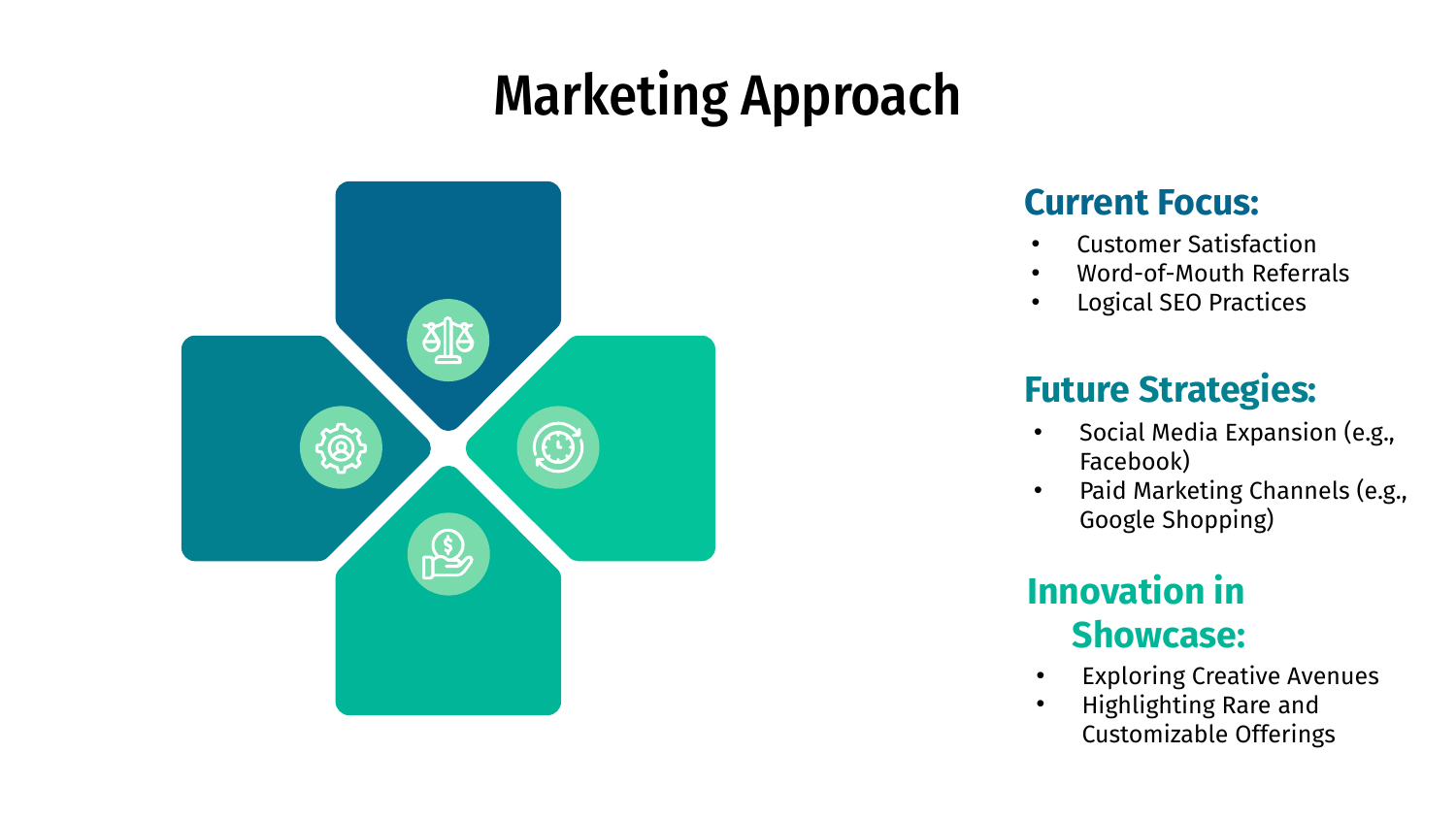

# Marketing Approach

Current Focus:
Customer Satisfaction
Word-of-Mouth Referrals
Logical SEO Practices

Future Strategies:
Social Media Expansion (e.g., Facebook)
Paid Marketing Channels (e.g., Google Shopping)

Innovation in Showcase:
Exploring Creative Avenues
Highlighting Rare and Customizable Offerings